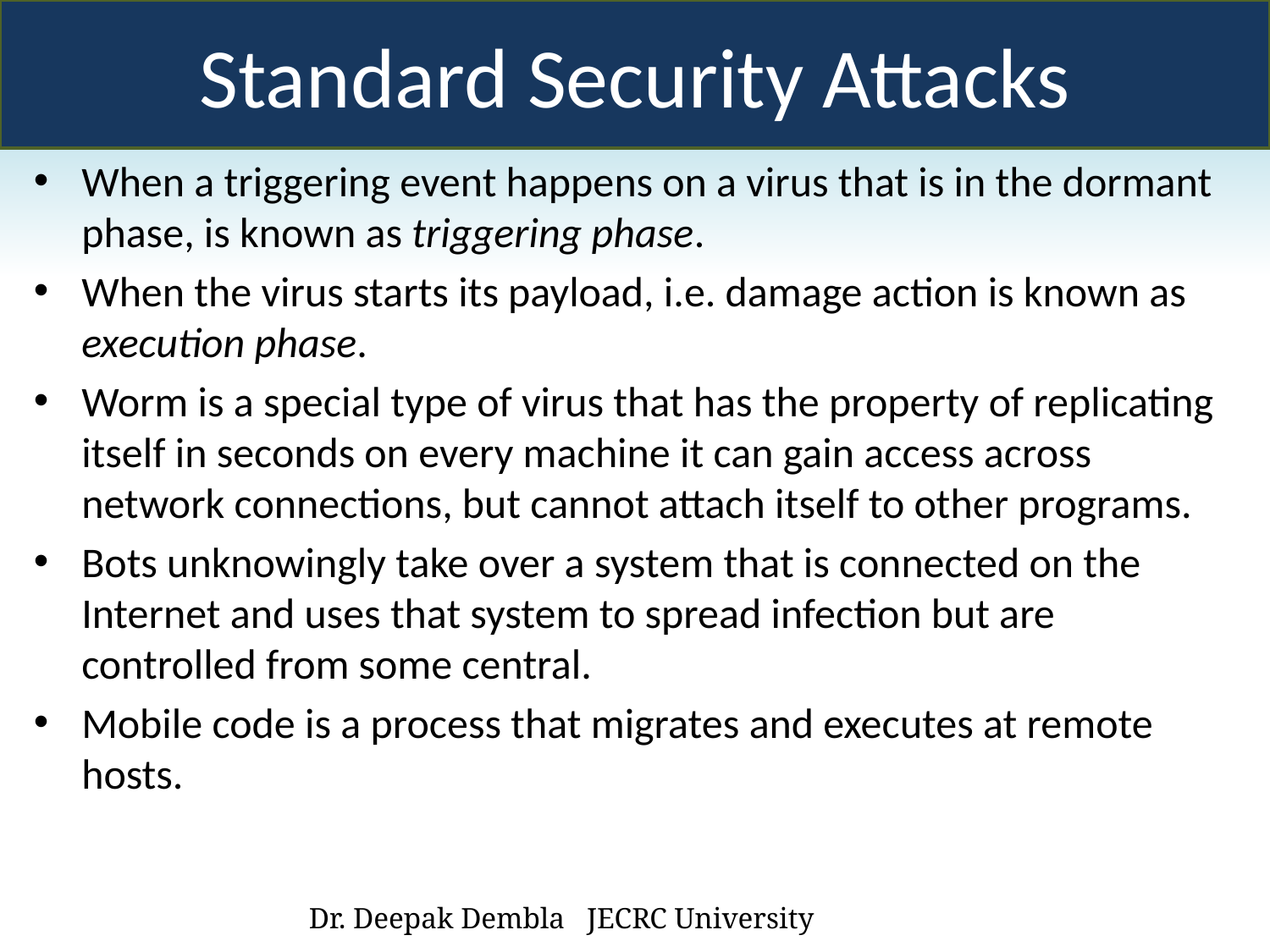

Standard Security Attacks

When a triggering event happens on a virus that is in the dormant phase, is known as triggering phase.
When the virus starts its payload, i.e. damage action is known as execution phase.
Worm is a special type of virus that has the property of replicating itself in seconds on every machine it can gain access across network connections, but cannot attach itself to other programs.
Bots unknowingly take over a system that is connected on the Internet and uses that system to spread infection but are controlled from some central.
Mobile code is a process that migrates and executes at remote hosts.